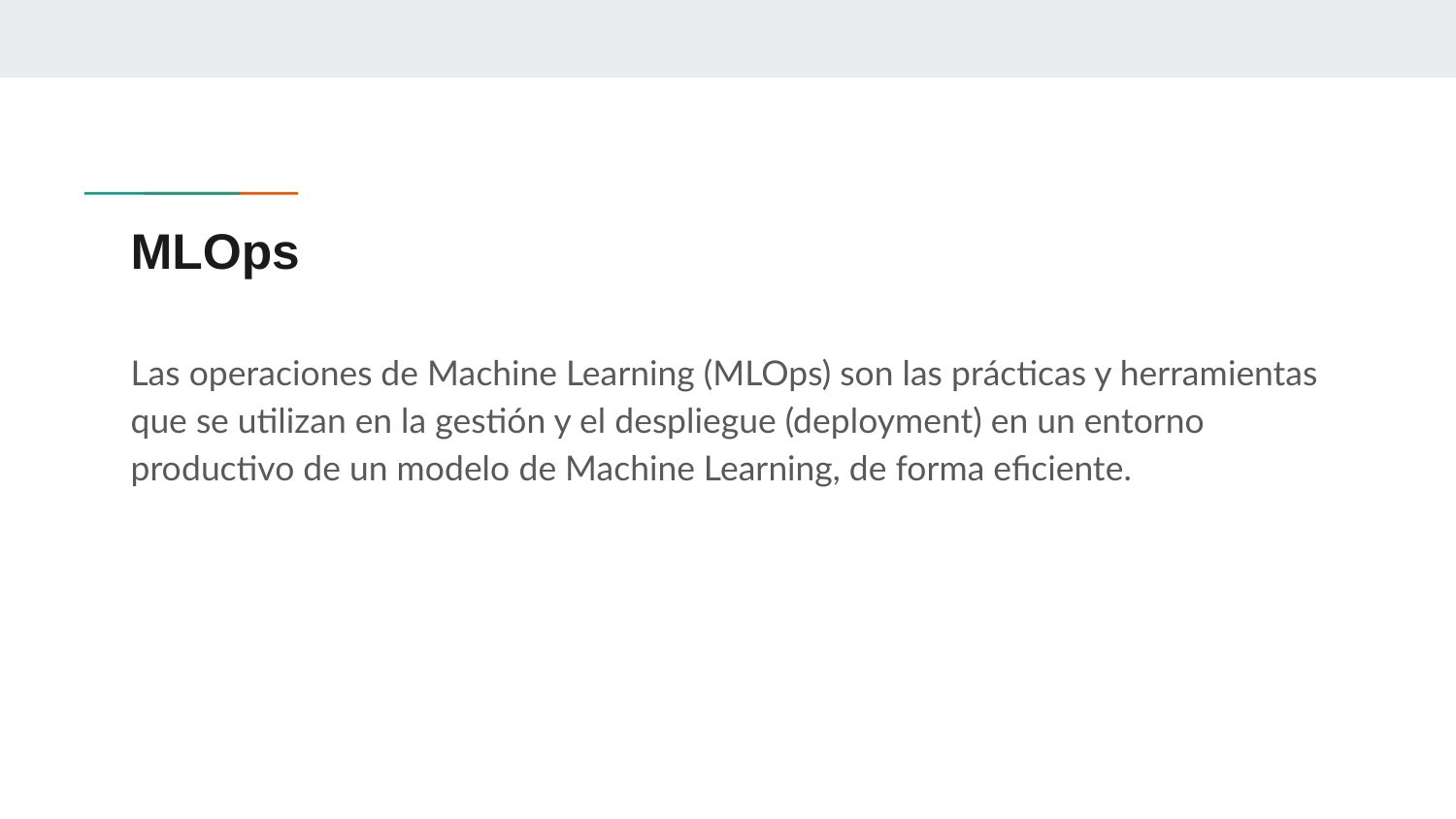

# MLOps
Las operaciones de Machine Learning (MLOps) son las prácticas y herramientas que se utilizan en la gestión y el despliegue (deployment) en un entorno productivo de un modelo de Machine Learning, de forma eficiente.